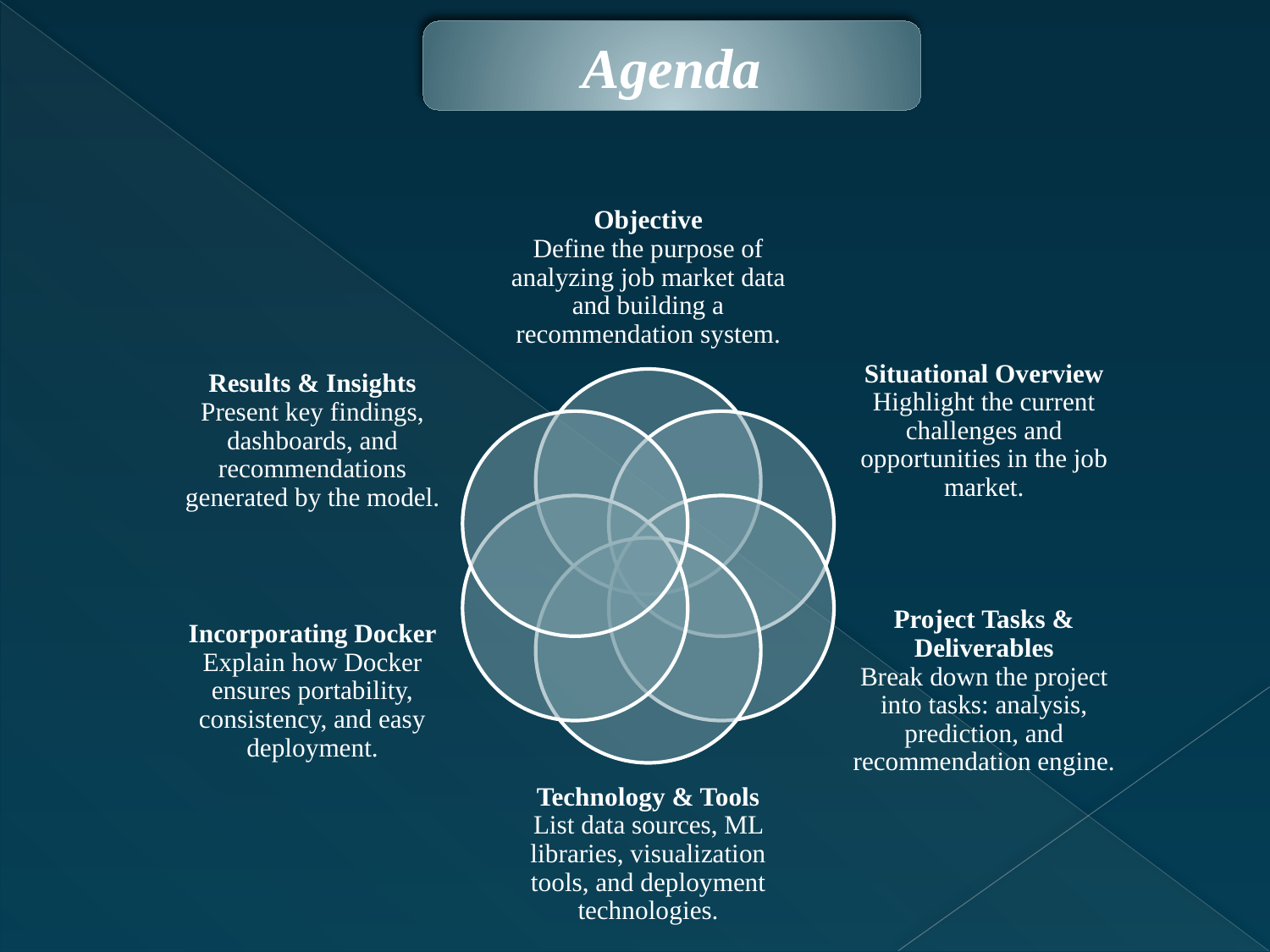

Agenda
Objective
Define the purpose of analyzing job market data and building a recommendation system.
Situational Overview
Highlight the current challenges and opportunities in the job market.
Project Tasks & Deliverables
Break down the project into tasks: analysis, prediction, and recommendation engine.
Technology & Tools
List data sources, ML libraries, visualization tools, and deployment technologies.
Incorporating Docker
Explain how Docker ensures portability, consistency, and easy deployment.
Results & Insights
Present key findings, dashboards, and recommendations generated by the model.